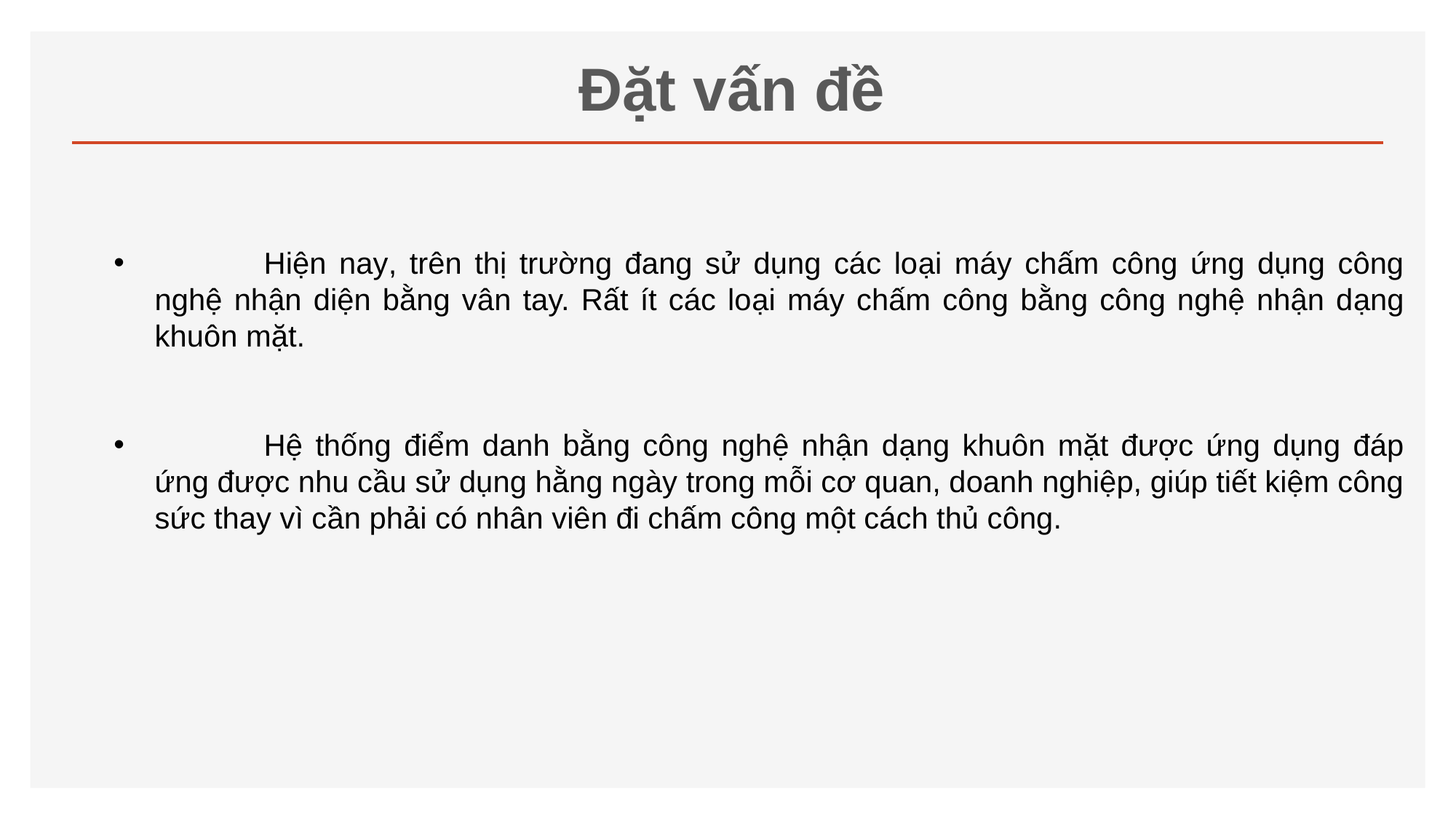

# Đặt vấn đề

	Hiện nay, trên thị trường đang sử dụng các loại máy chấm công ứng dụng công nghệ nhận diện bằng vân tay. Rất ít các loại máy chấm công bằng công nghệ nhận dạng khuôn mặt.

	Hệ thống điểm danh bằng công nghệ nhận dạng khuôn mặt được ứng dụng đáp ứng được nhu cầu sử dụng hằng ngày trong mỗi cơ quan, doanh nghiệp, giúp tiết kiệm công sức thay vì cần phải có nhân viên đi chấm công một cách thủ công.